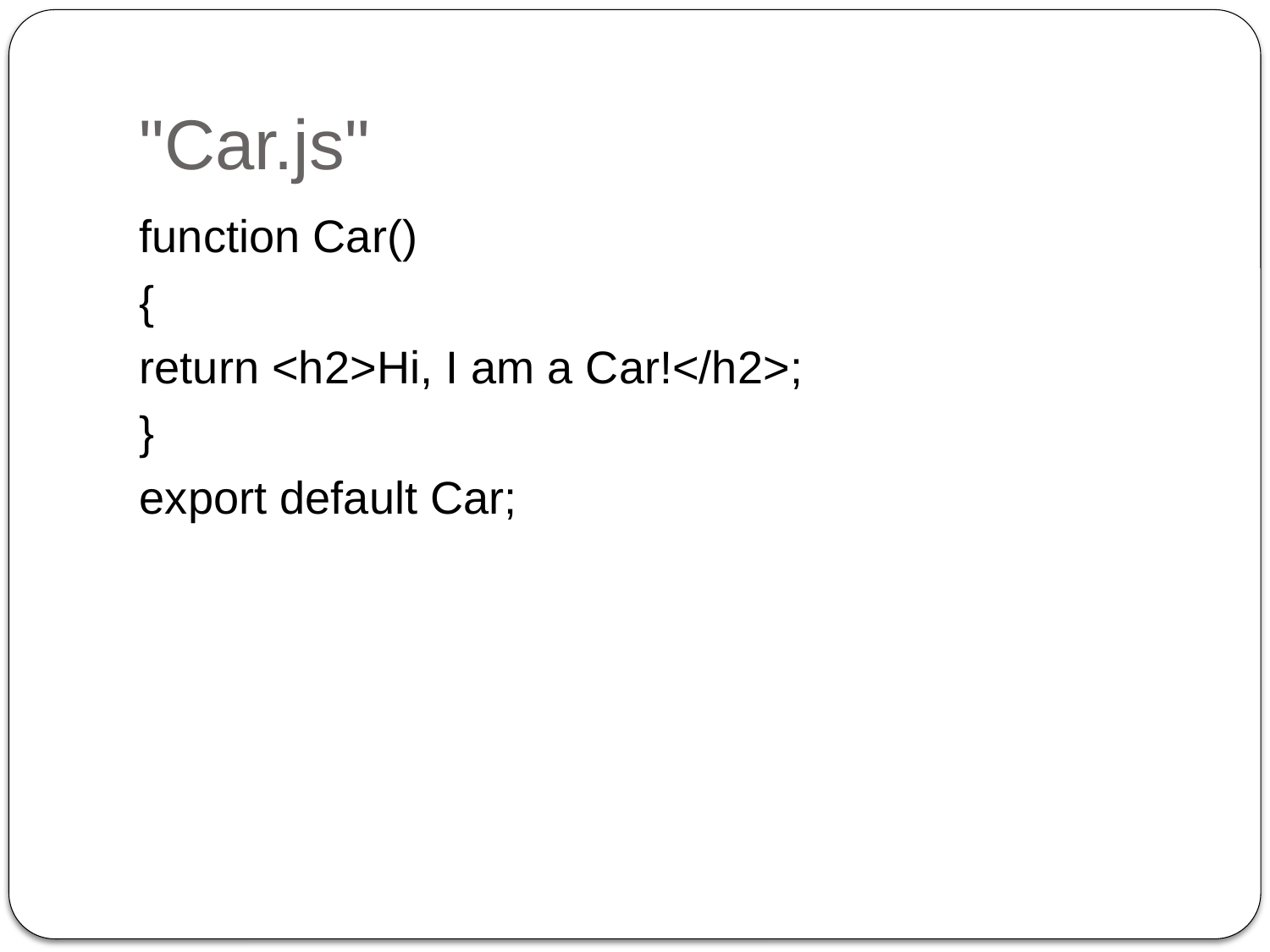

# "Car.js"
function Car()
{
return <h2>Hi, I am a Car!</h2>;
}
export default Car;